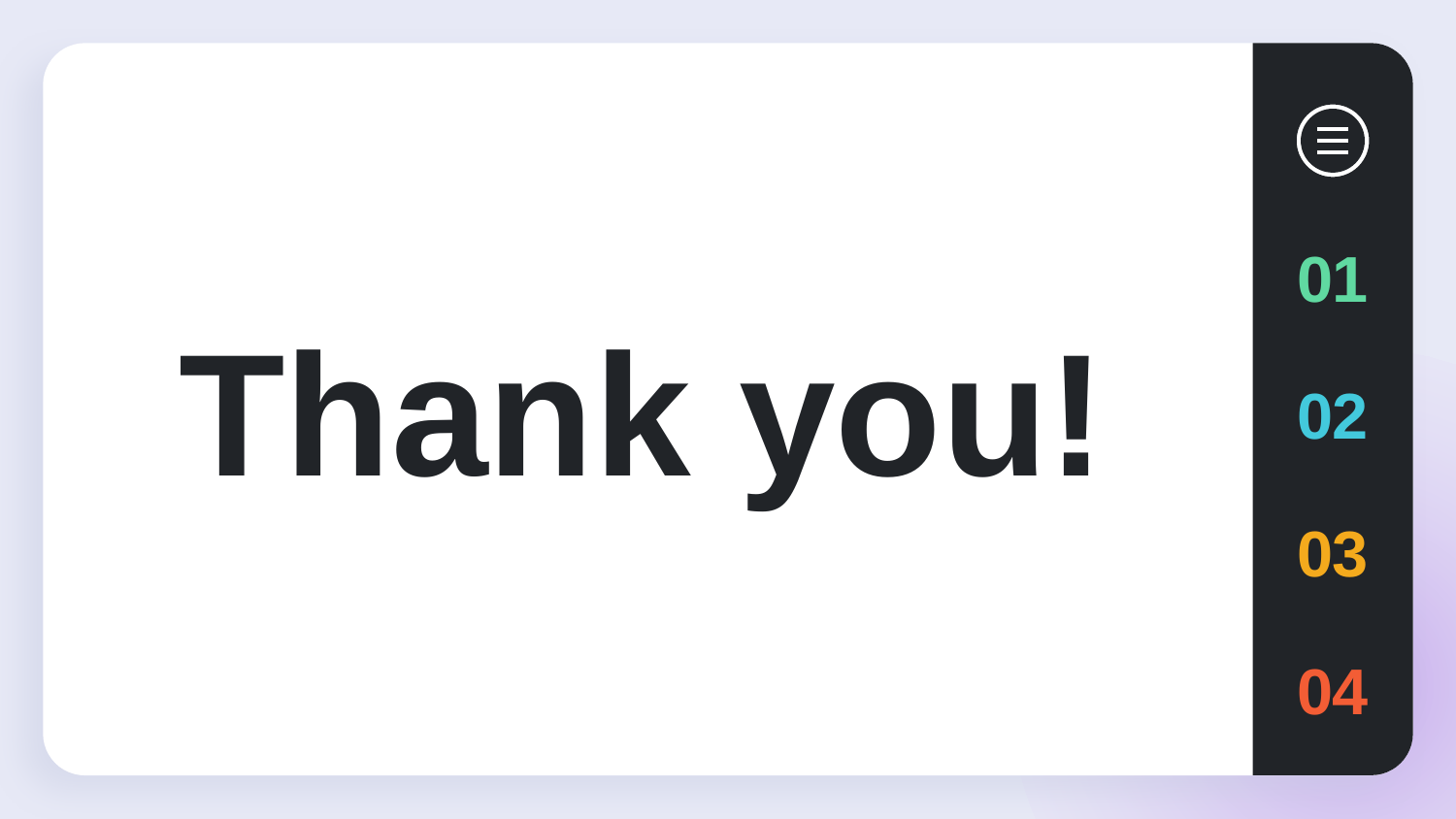

01
# Thank you!
02
03

04